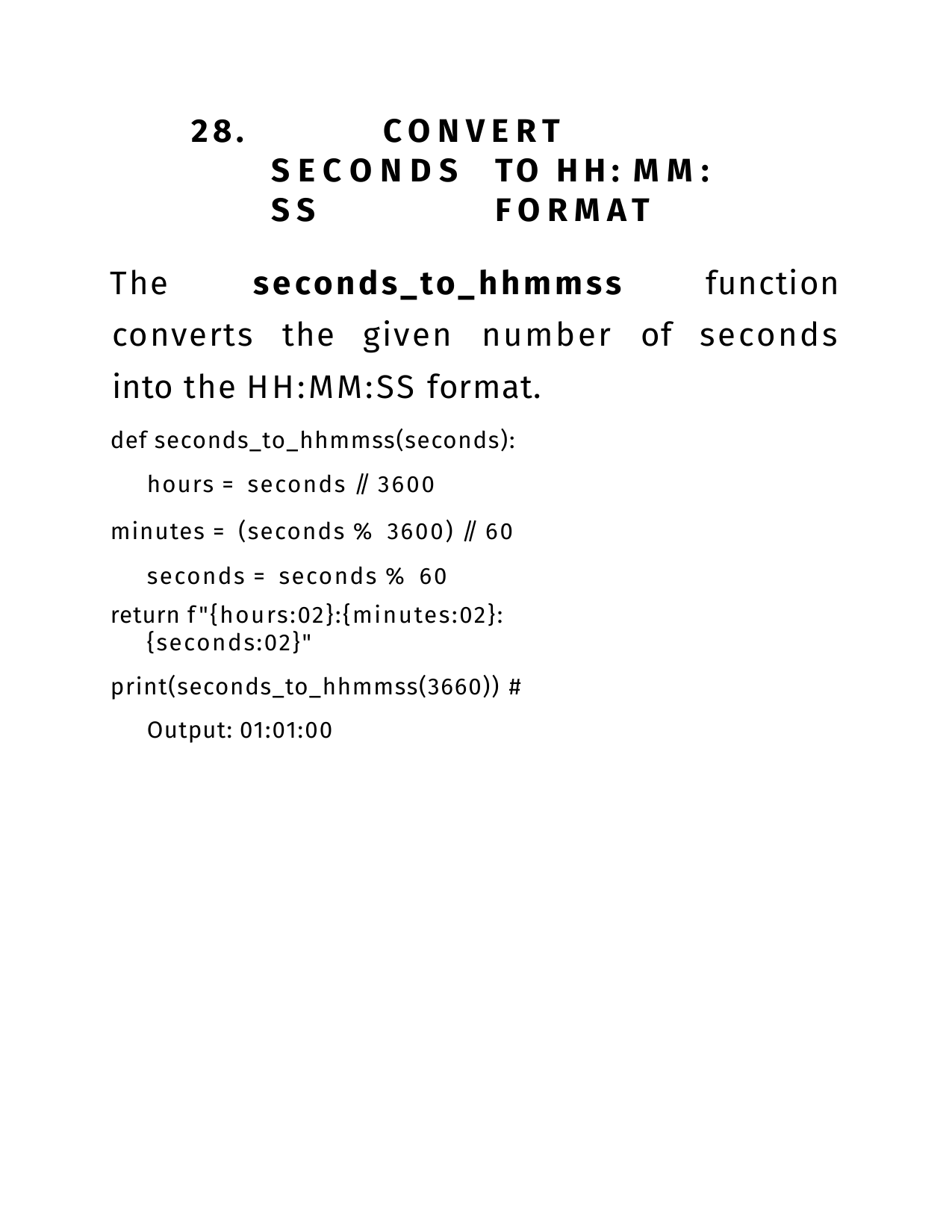

28.		CONVERT	SECONDS	TO HH: MM: SS		FORMAT
The     seconds_to_hhmmss     function converts the given number of seconds into the HH:MM:SS format.
def seconds_to_hhmmss(seconds): hours = seconds // 3600
minutes = (seconds % 3600) // 60 seconds = seconds % 60
return f"{hours:02}:{minutes:02}:{seconds:02}"
print(seconds_to_hhmmss(3660)) # Output: 01:01:00